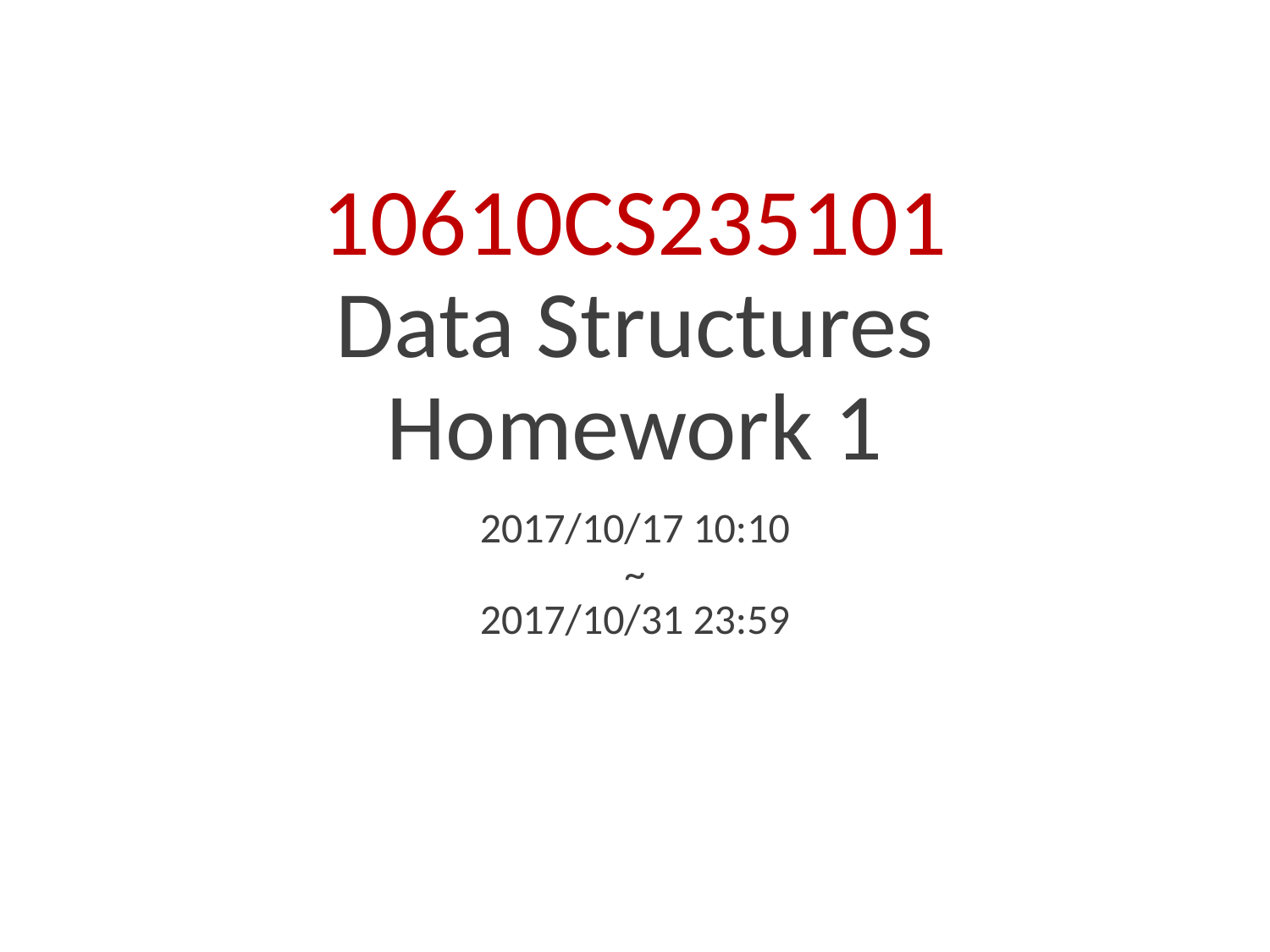

# 10610CS235101 Data Structures Homework 1
2017/10/17 10:10
~
2017/10/31 23:59